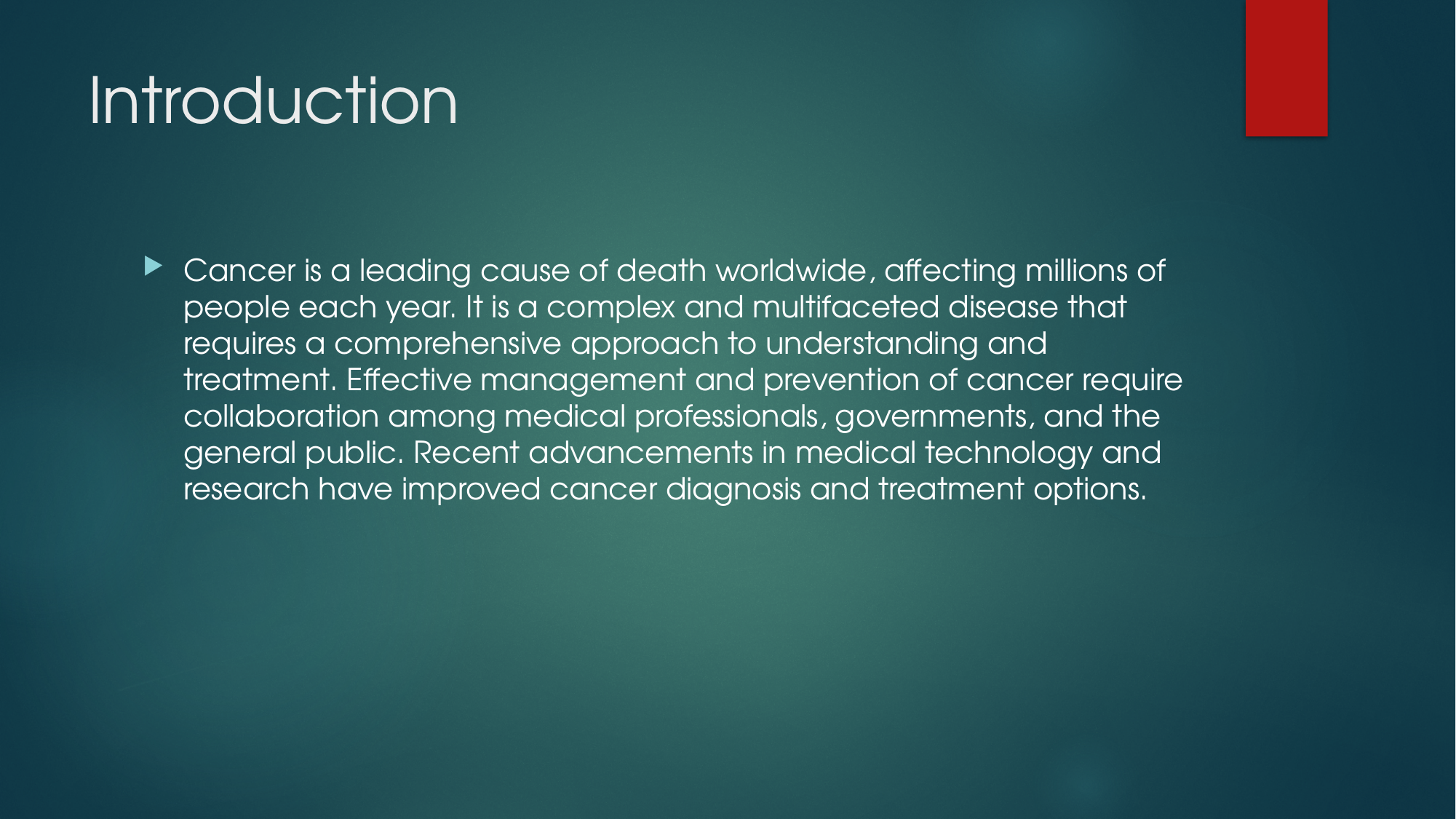

# Introduction
Cancer is a leading cause of death worldwide, affecting millions of people each year. It is a complex and multifaceted disease that requires a comprehensive approach to understanding and treatment. Effective management and prevention of cancer require collaboration among medical professionals, governments, and the general public. Recent advancements in medical technology and research have improved cancer diagnosis and treatment options.